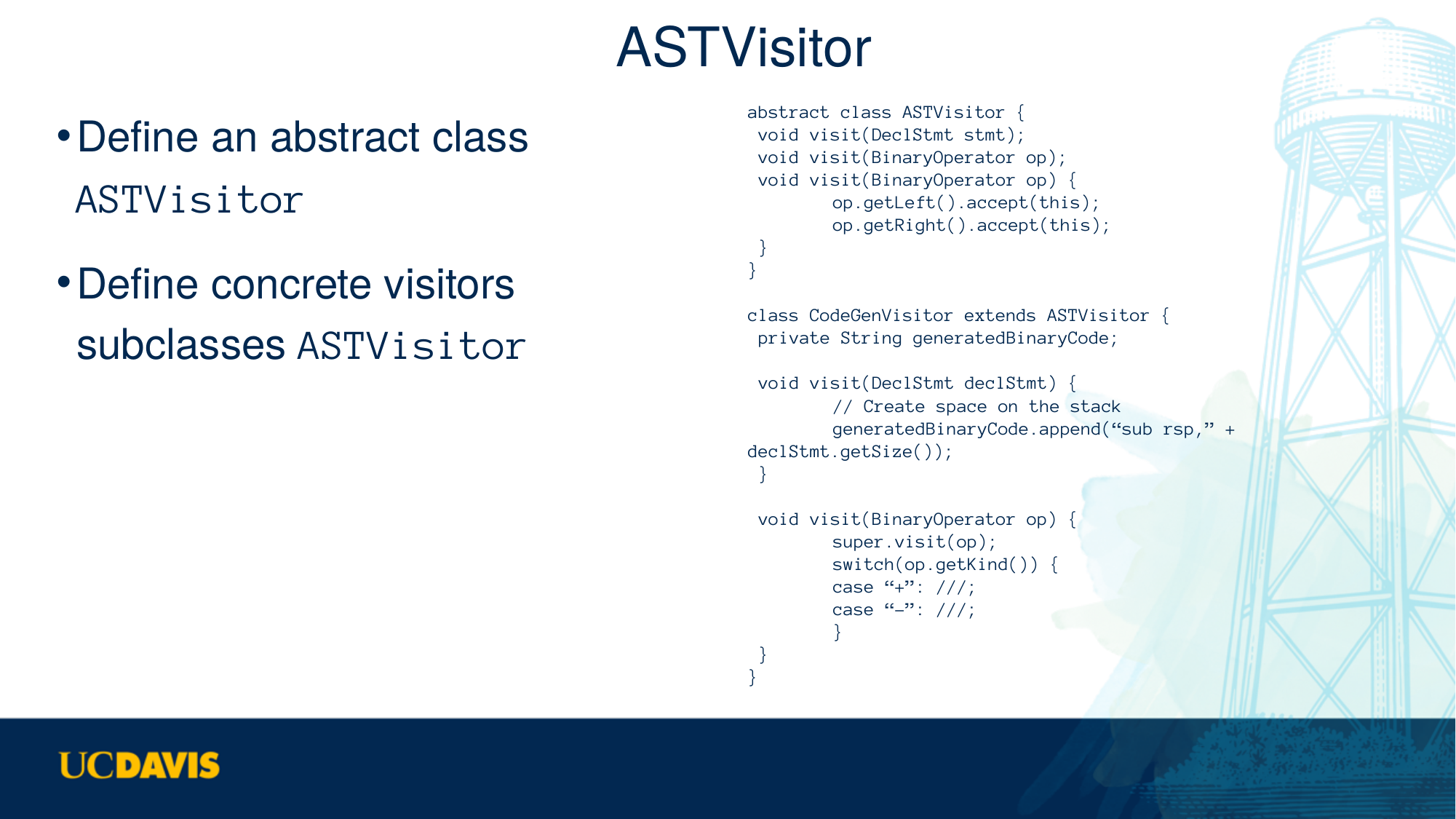

# ASTVisitor
Define an abstract class ASTVisitor
Define concrete visitors subclasses ASTVisitor
abstract class ASTVisitor {
 void visit(DeclStmt stmt);
 void visit(BinaryOperator op);
 void visit(BinaryOperator op) {
	op.getLeft().accept(this);
	op.getRight().accept(this);
 }
}

class CodeGenVisitor extends ASTVisitor {
 private String generatedBinaryCode;

 void visit(DeclStmt declStmt) {
	// Create space on the stack
	generatedBinaryCode.append(“sub rsp,” + declStmt.getSize());
 }

 void visit(BinaryOperator op) {
	super.visit(op);
	switch(op.getKind()) {
		case “+”: ///;
		case “-”: ///;
	}
 }
}